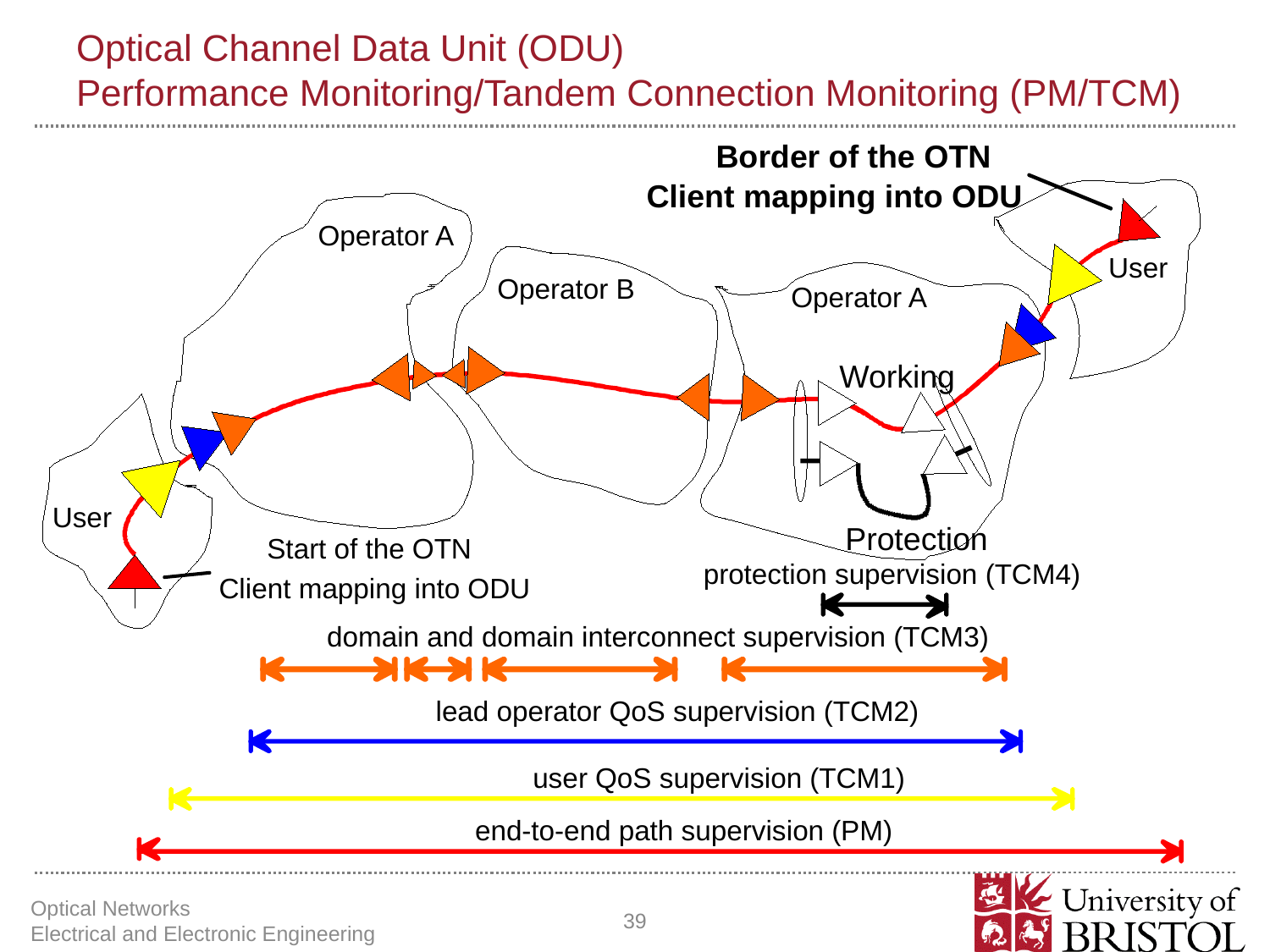

# Optical Channel Data Unit (ODU) Performance Monitoring/Tandem Connection Monitoring (PM/TCM)
Border of the OTN

Client mapping into ODU

Operator A

User

Operator B
Operator A

Working

User
Protection
Start of the OTN

protection supervision (TCM4)

Client mapping into ODU

domain and domain interconnect supervision (TCM3)

lead operator QoS supervision (TCM2)

user QoS supervision (TCM1)

end-to-end path supervision (PM)

Optical Networks                                                 Electrical and Electronic Engineering
39